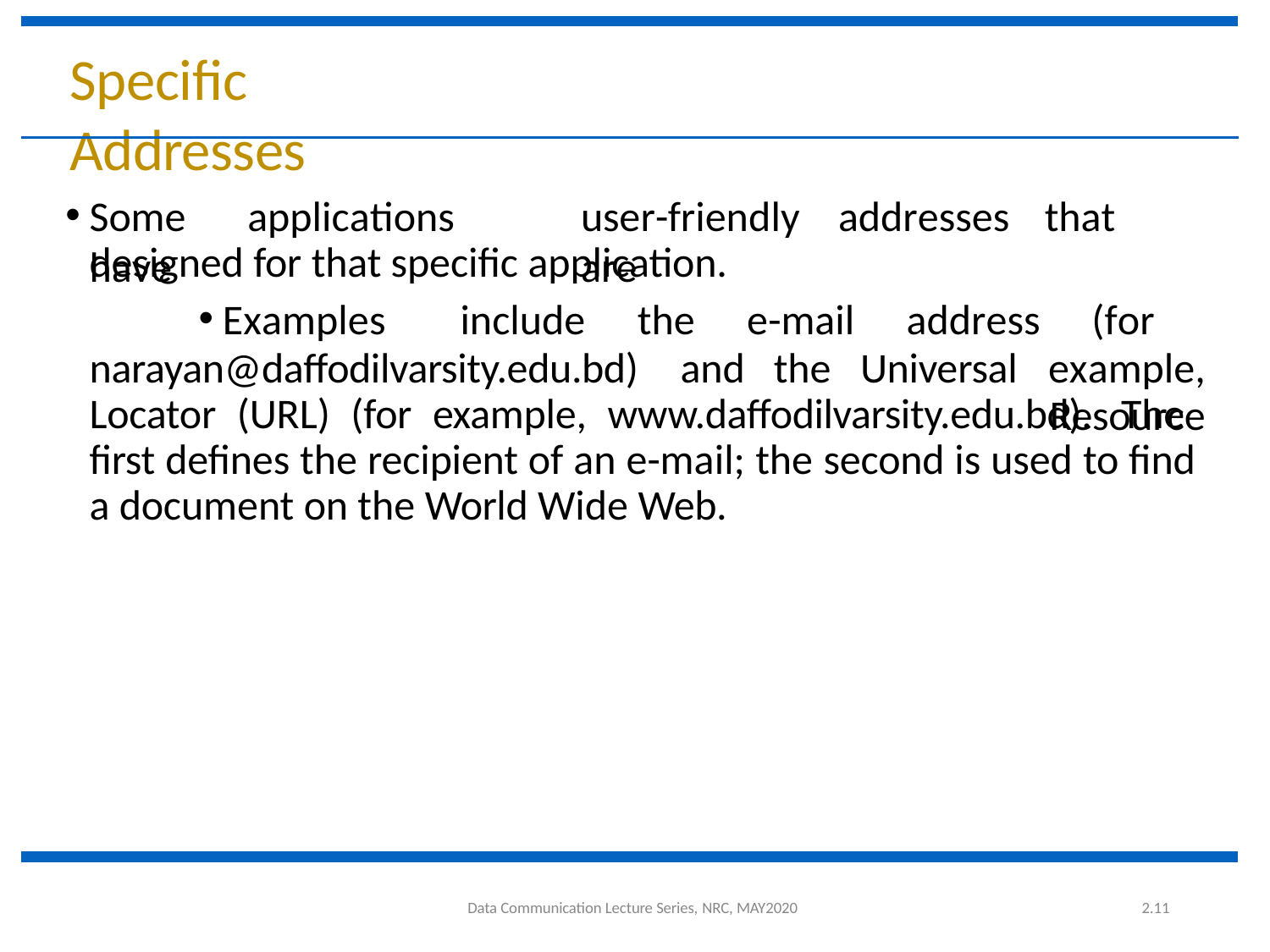

# Specific Addresses

Some	applications	have
user-friendly	addresses	that	are
designed for that specific application.
Examples	include	the	e-mail	address	(for	example,
Resource
narayan@daffodilvarsity.edu.bd)	and	the	Universal
Locator (URL) (for example, www.daffodilvarsity.edu.bd). The  first defines the recipient of an e-mail; the second is used to find  a document on the World Wide Web.

2.11
Data Communication Lecture Series, NRC, MAY2020